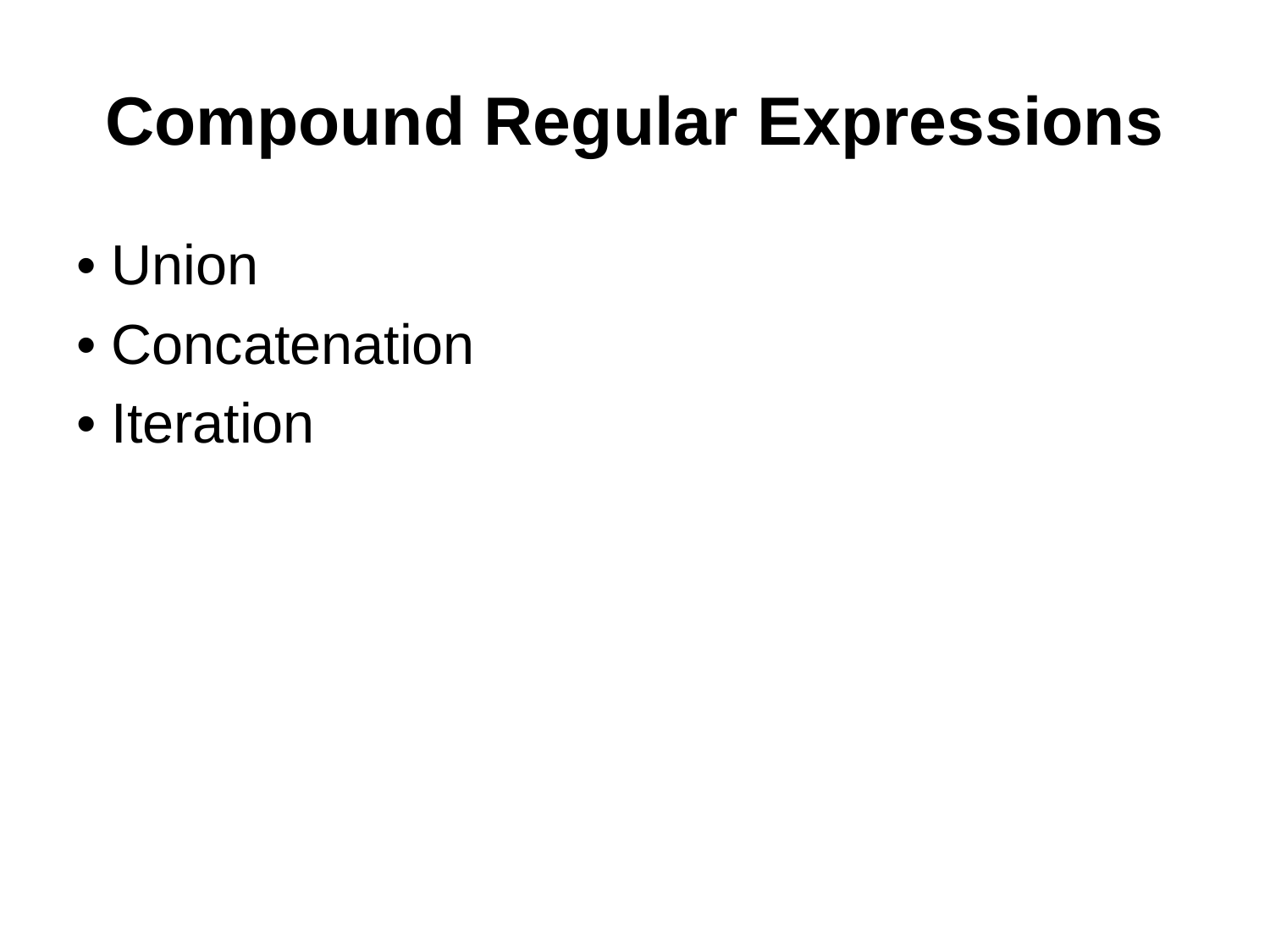

# Compound Regular Expressions
• Union
• Concatenation
• Iteration